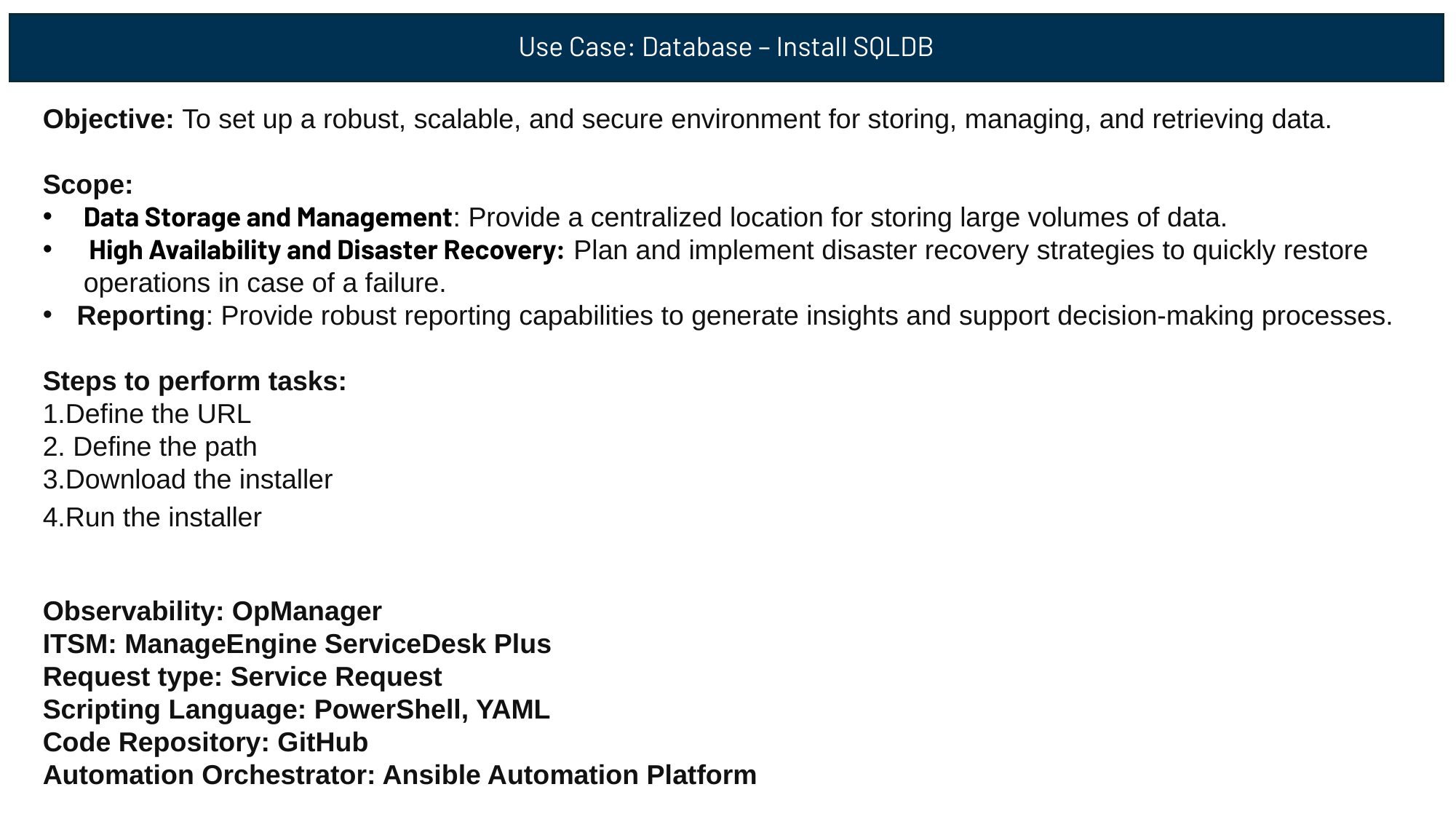

# Use Case: Database – Install SQLDB
Objective: To set up a robust, scalable, and secure environment for storing, managing, and retrieving data.
Scope:
Data Storage and Management: Provide a centralized location for storing large volumes of data.
 High Availability and Disaster Recovery: Plan and implement disaster recovery strategies to quickly restore operations in case of a failure.
Reporting: Provide robust reporting capabilities to generate insights and support decision-making processes.

Steps to perform tasks:
1.Define the URL
2. Define the path
3.Download the installer
4.Run the installer

Observability: OpManager
ITSM: ManageEngine ServiceDesk Plus
Request type: Service Request
Scripting Language: PowerShell, YAML
Code Repository: GitHub
Automation Orchestrator: Ansible Automation Platform